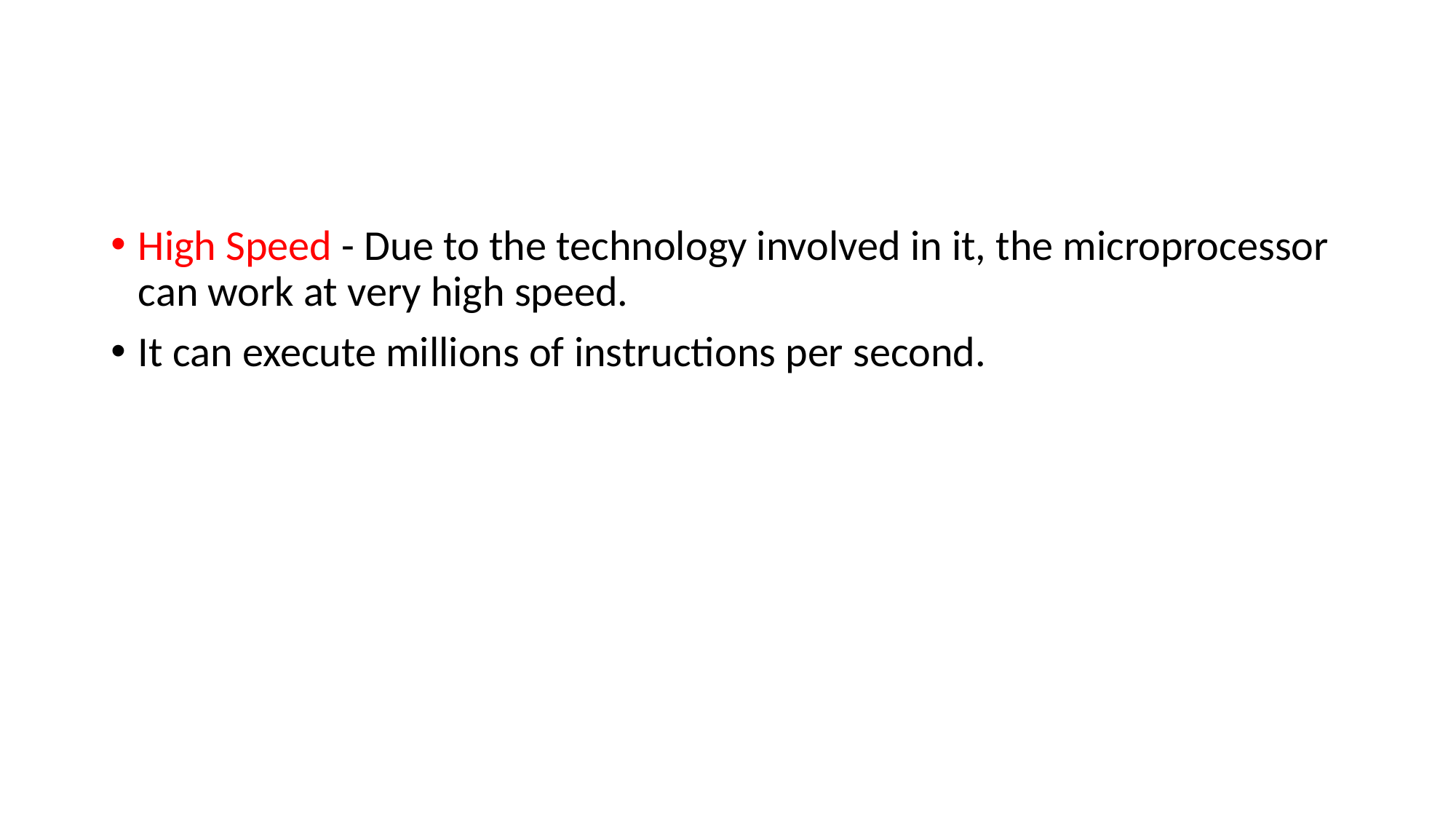

#
High Speed - Due to the technology involved in it, the microprocessor can work at very high speed.
It can execute millions of instructions per second.